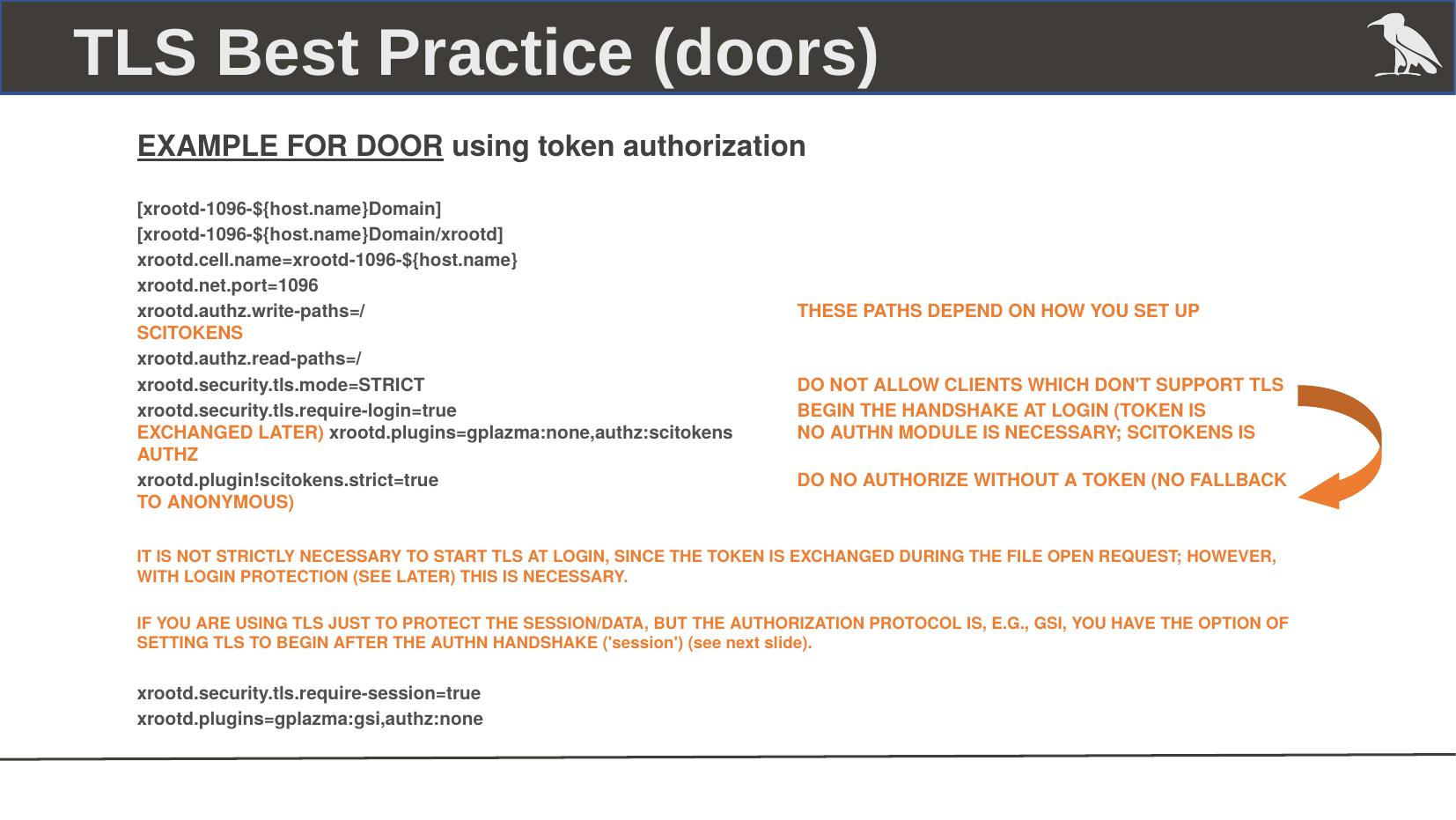

TLS Best Practice (doors)
EXAMPLE FOR DOOR using token authorization

[xrootd-1096-${host.name}Domain]
[xrootd-1096-${host.name}Domain/xrootd]
xrootd.cell.name=xrootd-1096-${host.name}
xrootd.net.port=1096
xrootd.authz.write-paths=/      				THESE PATHS DEPEND ON HOW YOU SET UP SCITOKENS
xrootd.authz.read-paths=/
xrootd.security.tls.mode=STRICT			DO NOT ALLOW CLIENTS WHICH DON'T SUPPORT TLS
xrootd.security.tls.require-login=true			BEGIN THE HANDSHAKE AT LOGIN (TOKEN IS EXCHANGED LATER) xrootd.plugins=gplazma:none,authz:scitokens	NO AUTHN MODULE IS NECESSARY; SCITOKENS IS AUTHZ
xrootd.plugin!scitokens.strict=true			DO NO AUTHORIZE WITHOUT A TOKEN (NO FALLBACK TO ANONYMOUS)

IT IS NOT STRICTLY NECESSARY TO START TLS AT LOGIN, SINCE THE TOKEN IS EXCHANGED DURING THE FILE OPEN REQUEST; HOWEVER, WITH LOGIN PROTECTION (SEE LATER) THIS IS NECESSARY.

IF YOU ARE USING TLS JUST TO PROTECT THE SESSION/DATA, BUT THE AUTHORIZATION PROTOCOL IS, E.G., GSI, YOU HAVE THE OPTION OF SETTING TLS TO BEGIN AFTER THE AUTHN HANDSHAKE ('session') (see next slide).

xrootd.security.tls.require-session=true
xrootd.plugins=gplazma:gsi,authz:none